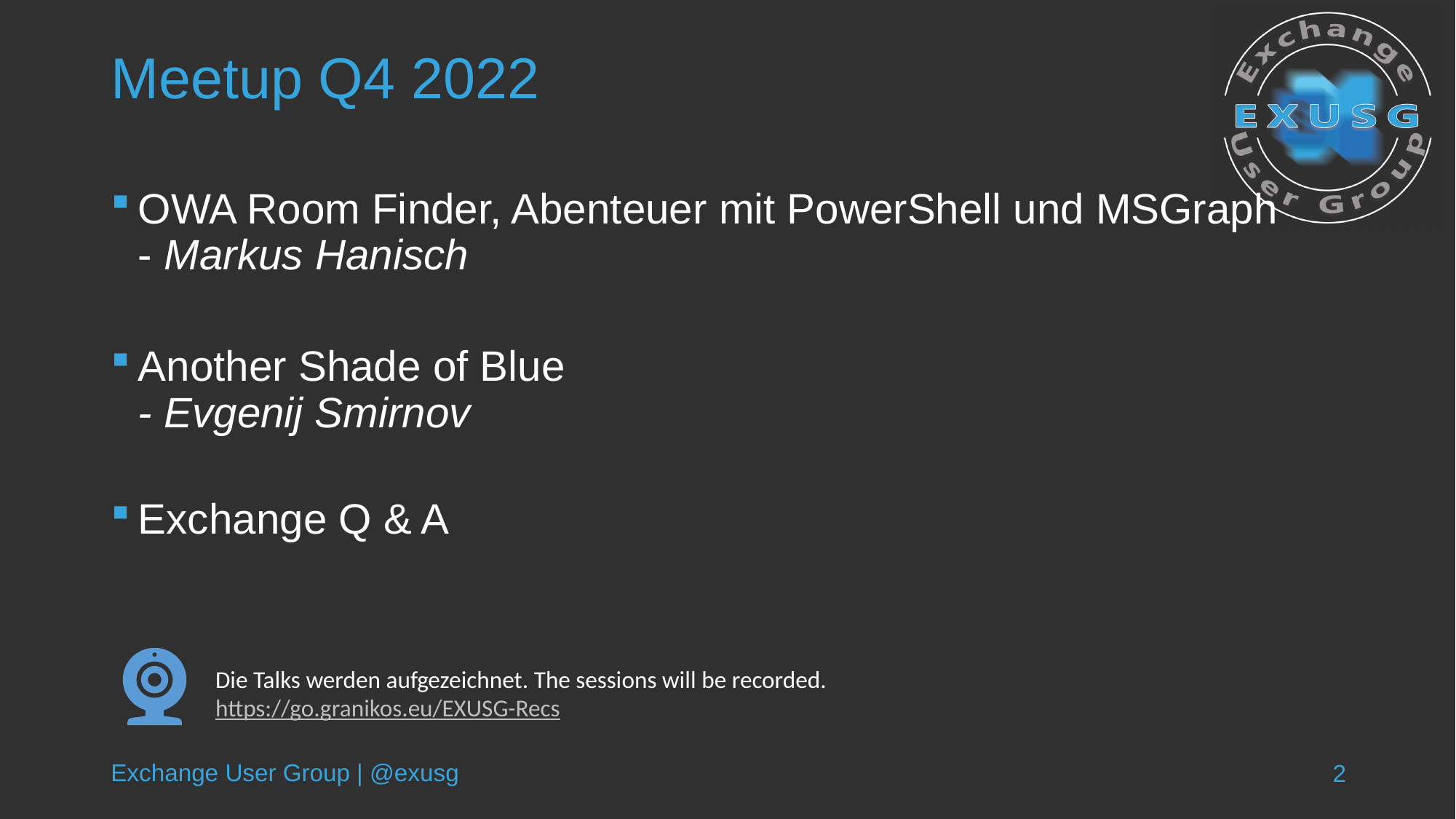

# Meetup Q4 2022

OWA Room Finder, Abenteuer mit PowerShell und MSGraph
- Markus Hanisch
Another Shade of Blue
- Evgenij Smirnov
Exchange Q & A

Die Talks werden aufgezeichnet. The sessions will be recorded.
https://go.granikos.eu/EXUSG-Recs